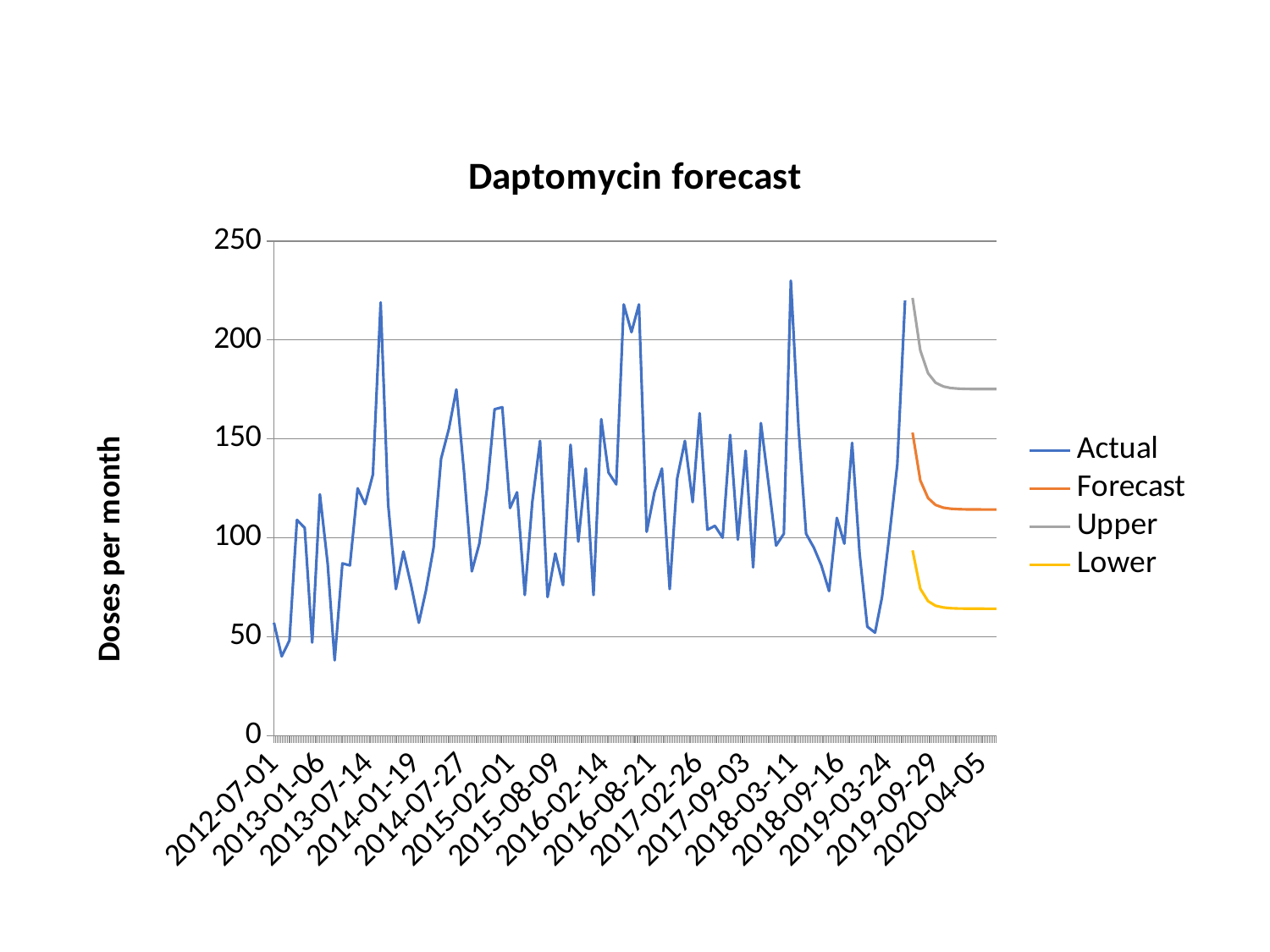

### Chart: Daptomycin forecast

| Category | Actual | Forecast | Upper | Lower |
|---|---|---|---|---|
| 41091 | 57.0 | None | None | None |
| 41122 | 40.0 | None | None | None |
| 41153 | 48.0 | None | None | None |
| 41183 | 109.0 | None | None | None |
| 41214 | 105.0 | None | None | None |
| 41244 | 47.0 | None | None | None |
| 41275 | 122.0 | None | None | None |
| 41306 | 87.0 | None | None | None |
| 41334 | 38.0 | None | None | None |
| 41365 | 87.0 | None | None | None |
| 41395 | 86.0 | None | None | None |
| 41426 | 125.0 | None | None | None |
| 41456 | 117.0 | None | None | None |
| 41487 | 132.0 | None | None | None |
| 41518 | 219.0 | None | None | None |
| 41548 | 117.0 | None | None | None |
| 41579 | 74.0 | None | None | None |
| 41609 | 93.0 | None | None | None |
| 41640 | 76.0 | None | None | None |
| 41671 | 57.0 | None | None | None |
| 41699 | 73.0 | None | None | None |
| 41730 | 95.0 | None | None | None |
| 41760 | 140.0 | None | None | None |
| 41791 | 155.0 | None | None | None |
| 41821 | 175.0 | None | None | None |
| 41852 | 133.0 | None | None | None |
| 41883 | 83.0 | None | None | None |
| 41913 | 97.0 | None | None | None |
| 41944 | 125.0 | None | None | None |
| 41974 | 165.0 | None | None | None |
| 42005 | 166.0 | None | None | None |
| 42036 | 115.0 | None | None | None |
| 42064 | 123.0 | None | None | None |
| 42095 | 71.0 | None | None | None |
| 42125 | 118.0 | None | None | None |
| 42156 | 149.0 | None | None | None |
| 42186 | 70.0 | None | None | None |
| 42217 | 92.0 | None | None | None |
| 42248 | 76.0 | None | None | None |
| 42278 | 147.0 | None | None | None |
| 42309 | 98.0 | None | None | None |
| 42339 | 135.0 | None | None | None |
| 42370 | 71.0 | None | None | None |
| 42401 | 160.0 | None | None | None |
| 42430 | 133.0 | None | None | None |
| 42461 | 127.0 | None | None | None |
| 42491 | 218.0 | None | None | None |
| 42522 | 204.0 | None | None | None |
| 42552 | 218.0 | None | None | None |
| 42583 | 103.0 | None | None | None |
| 42614 | 123.0 | None | None | None |
| 42644 | 135.0 | None | None | None |
| 42675 | 74.0 | None | None | None |
| 42705 | 130.0 | None | None | None |
| 42736 | 149.0 | None | None | None |
| 42767 | 118.0 | None | None | None |
| 42795 | 163.0 | None | None | None |
| 42826 | 104.0 | None | None | None |
| 42856 | 106.0 | None | None | None |
| 42887 | 100.0 | None | None | None |
| 42917 | 152.0 | None | None | None |
| 42948 | 99.0 | None | None | None |
| 42979 | 144.0 | None | None | None |
| 43009 | 85.0 | None | None | None |
| 43040 | 158.0 | None | None | None |
| 43070 | 128.0 | None | None | None |
| 43101 | 96.0 | None | None | None |
| 43132 | 102.0 | None | None | None |
| 43160 | 230.0 | None | None | None |
| 43191 | 155.0 | None | None | None |
| 43221 | 102.0 | None | None | None |
| 43252 | 95.0 | None | None | None |
| 43282 | 86.0 | None | None | None |
| 43313 | 73.0 | None | None | None |
| 43344 | 110.0 | None | None | None |
| 43374 | 97.0 | None | None | None |
| 43405 | 148.0 | None | None | None |
| 43435 | 92.0 | None | None | None |
| 43466 | 55.0 | None | None | None |
| 43497 | 52.0 | None | None | None |
| 43525 | 70.0 | None | None | None |
| 43556 | 103.0 | None | None | None |
| 43586 | 137.0 | None | None | None |
| 43617 | 220.0 | None | None | None |
| 43647 | None | 153.1956483096971 | 221.26571641877865 | 93.61858550116061 |
| 43678 | None | 129.013793443667 | 194.73078492326346 | 74.18029314505927 |
| 43709 | None | 120.09016871238475 | 183.20365046162422 | 67.92710800757513 |
| 43739 | None | 116.60461866174005 | 178.44960923215186 | 65.60850659973875 |
| 43770 | None | 115.21062279853524 | 176.50853534431656 | 64.70036288550286 |
| 43800 | None | 114.64768413018977 | 175.71820814085714 | 64.33671387545472 |
| 43831 | None | 114.41945118181688 | 175.39672398239645 | 64.18978459530591 |
| 43862 | None | 114.32676927809993 | 175.2659993453448 | 64.13020207482512 |
| 43891 | None | 114.289107915099 | 175.21285042306485 | 64.10600440242594 |
| 43922 | None | 114.27380011430897 | 175.19124279562743 | 64.09617130800328 |
| 43952 | None | 114.26757744670401 | 175.18245844138295 | 64.09217449990712 |
| 43983 | None | 114.26504780201297 | 175.17888728721613 | 64.09054977564008 |